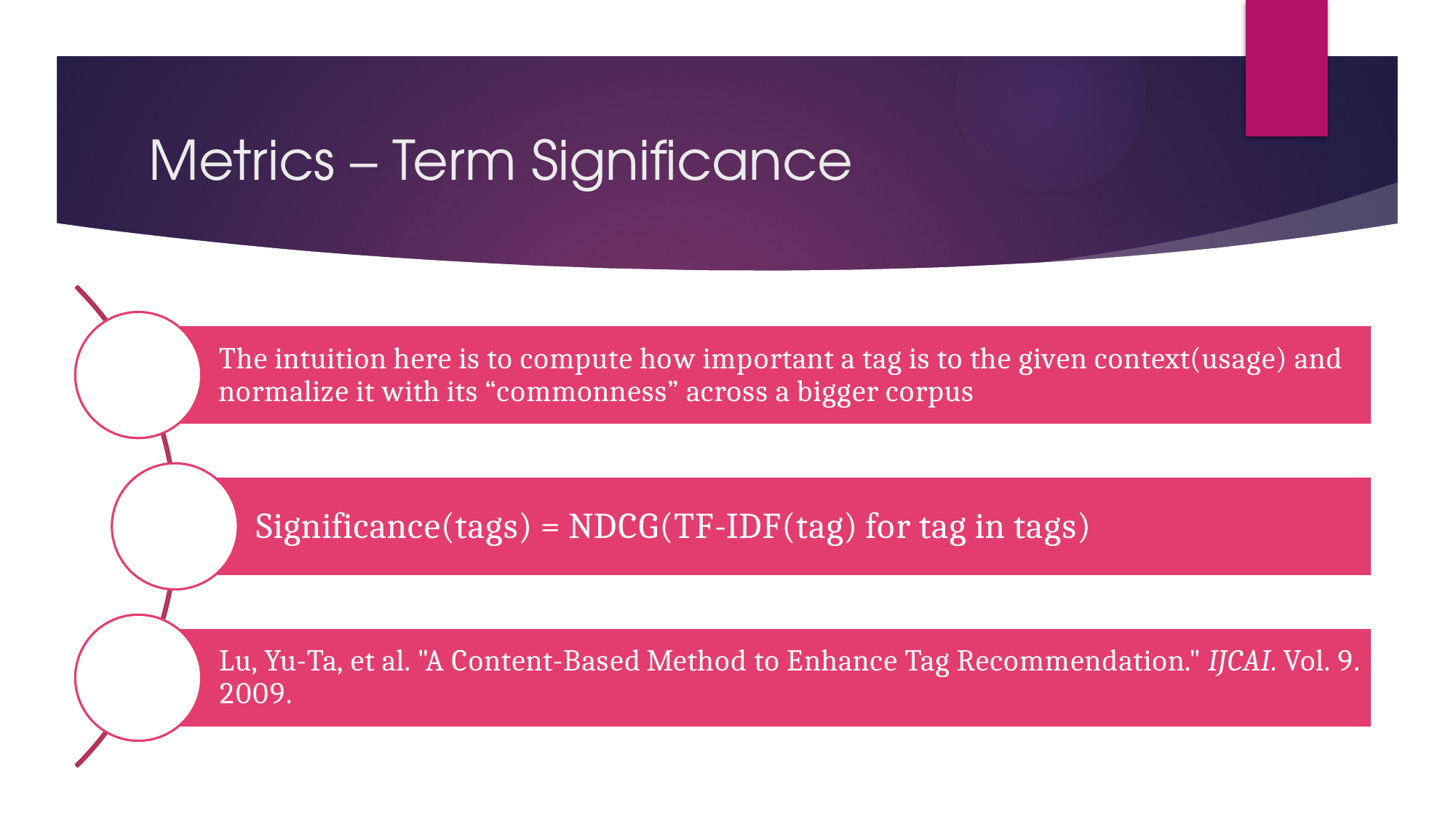

# Metrics – Term Significance
The intuition here is to compute how important a tag is to the given context(usage) and normalize it with its “commonness” across a bigger corpus
Significance(tags) = NDCG(TF-IDF(tag) for tag in tags)
Lu, Yu-Ta, et al. "A Content-Based Method to Enhance Tag Recommendation." IJCAI. Vol. 9. 2009.